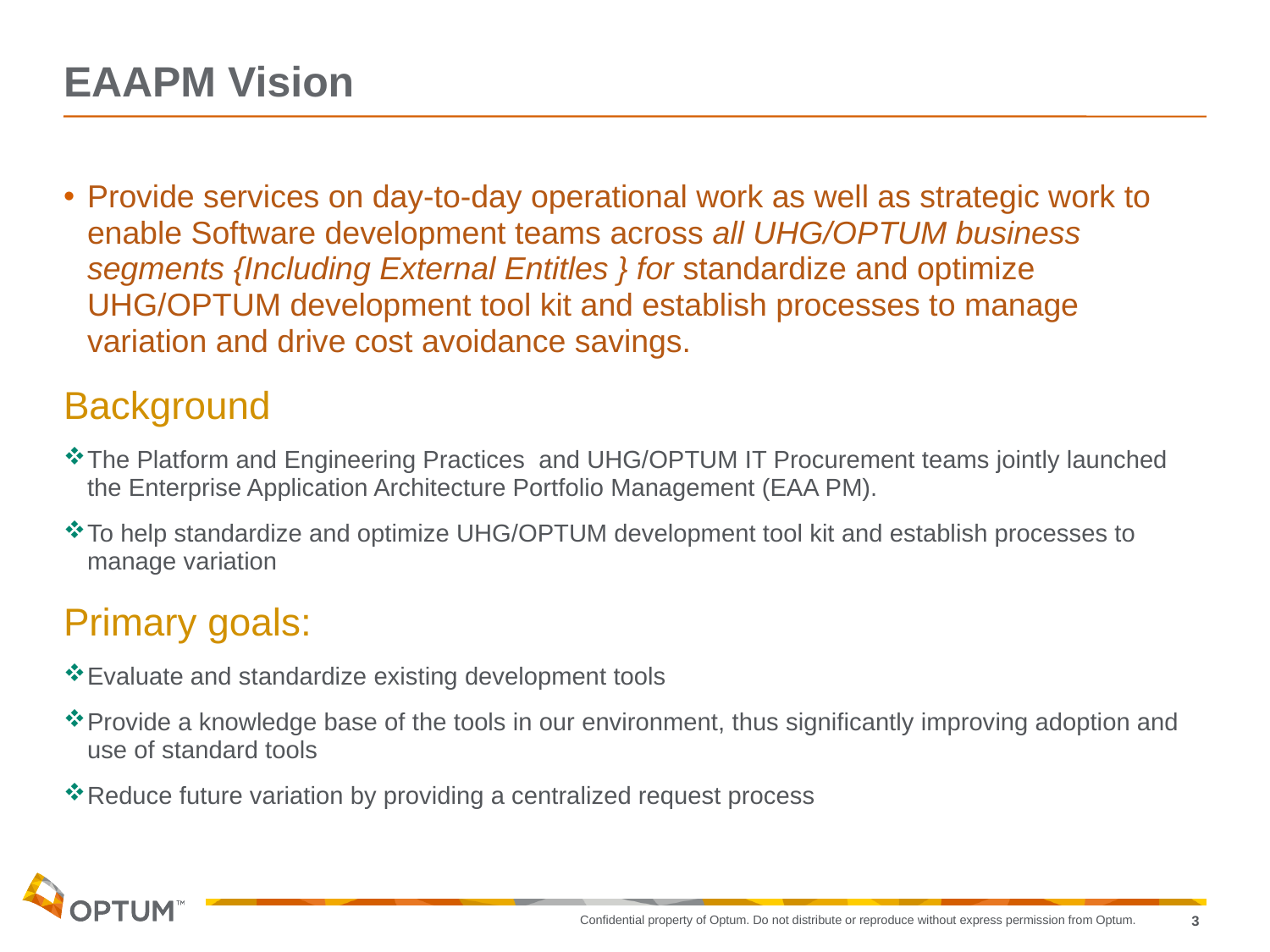

# EAAPM Vision

Provide services on day-to-day operational work as well as strategic work to enable Software development teams across all UHG/OPTUM business segments {Including External Entitles } for standardize and optimize UHG/OPTUM development tool kit and establish processes to manage variation and drive cost avoidance savings.
Background
The Platform and Engineering Practices  and UHG/OPTUM IT Procurement teams jointly launched the Enterprise Application Architecture Portfolio Management (EAA PM).
To help standardize and optimize UHG/OPTUM development tool kit and establish processes to manage variation
Primary goals:
Evaluate and standardize existing development tools
Provide a knowledge base of the tools in our environment, thus significantly improving adoption and use of standard tools
Reduce future variation by providing a centralized request process